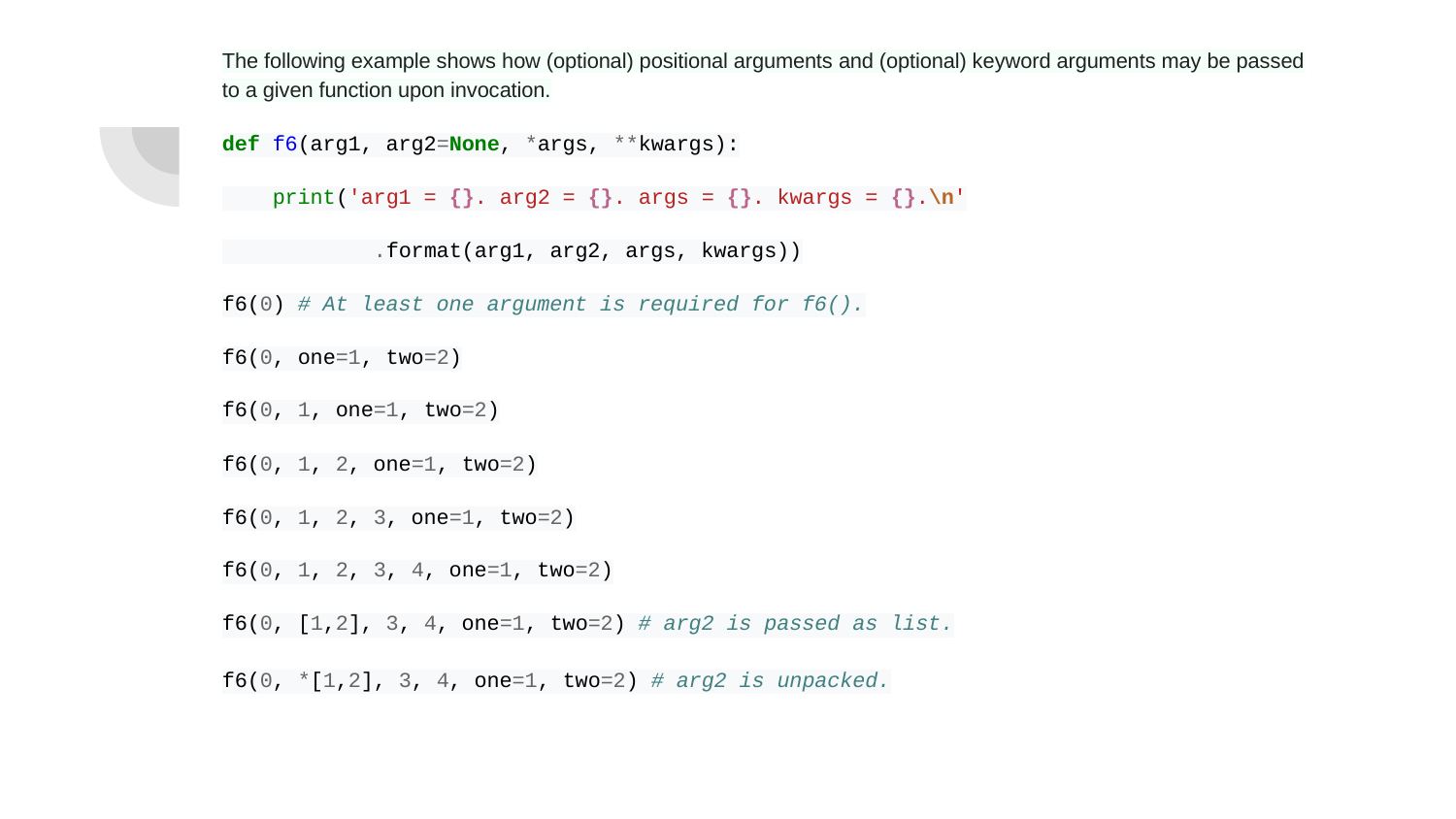

The following example shows how (optional) positional arguments and (optional) keyword arguments may be passed to a given function upon invocation.
def f6(arg1, arg2=None, *args, **kwargs):
    print('arg1 = {}. arg2 = {}. args = {}. kwargs = {}.\n'
            .format(arg1, arg2, args, kwargs))
f6(0) # At least one argument is required for f6().
f6(0, one=1, two=2)
f6(0, 1, one=1, two=2)
f6(0, 1, 2, one=1, two=2)
f6(0, 1, 2, 3, one=1, two=2)
f6(0, 1, 2, 3, 4, one=1, two=2)
f6(0, [1,2], 3, 4, one=1, two=2) # arg2 is passed as list.
f6(0, *[1,2], 3, 4, one=1, two=2) # arg2 is unpacked.